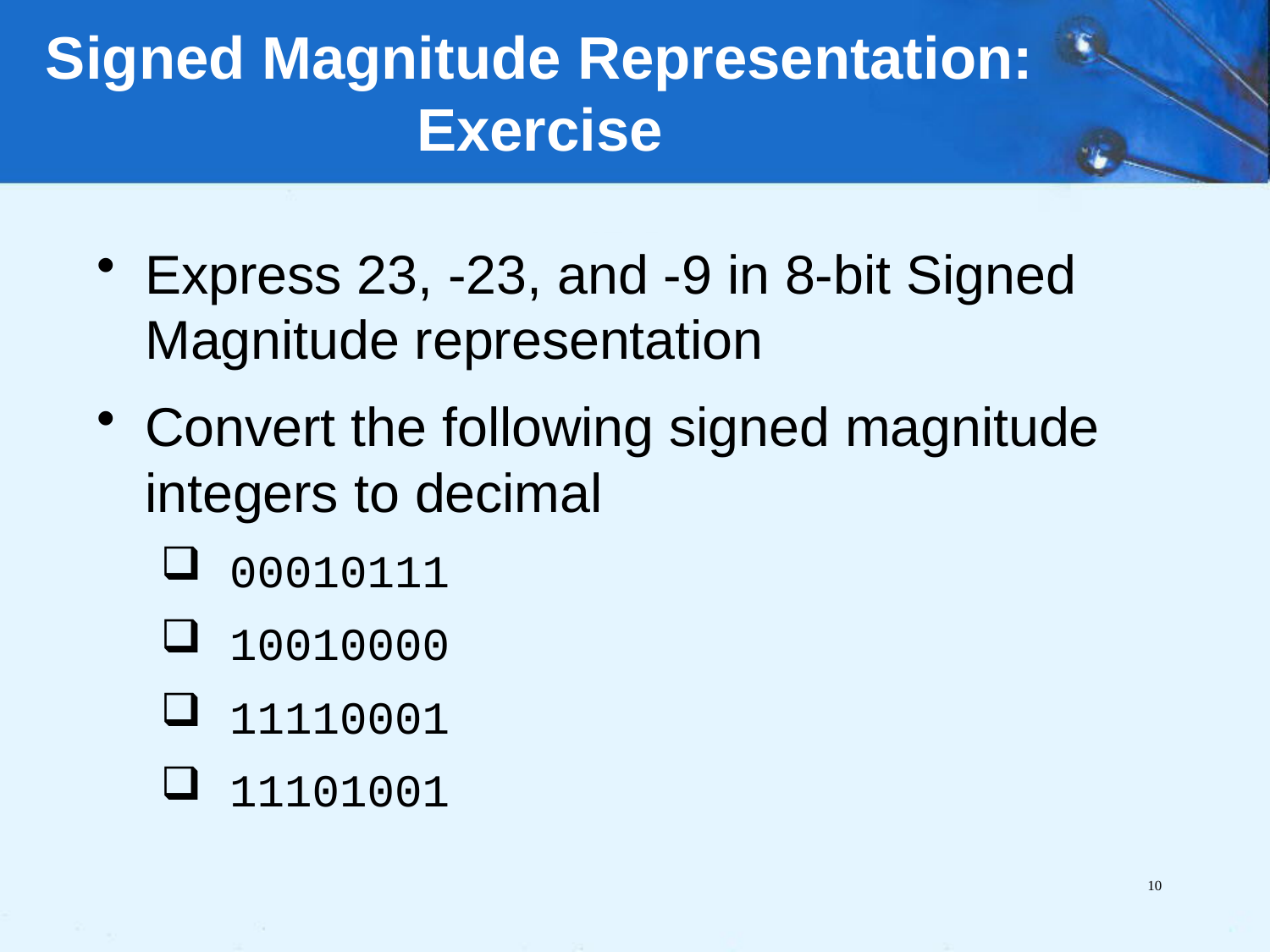

# Signed Magnitude Representation: Exercise
Express 23, -23, and -9 in 8-bit Signed Magnitude representation
Convert the following signed magnitude integers to decimal
 00010111
 10010000
 11110001
 11101001
10